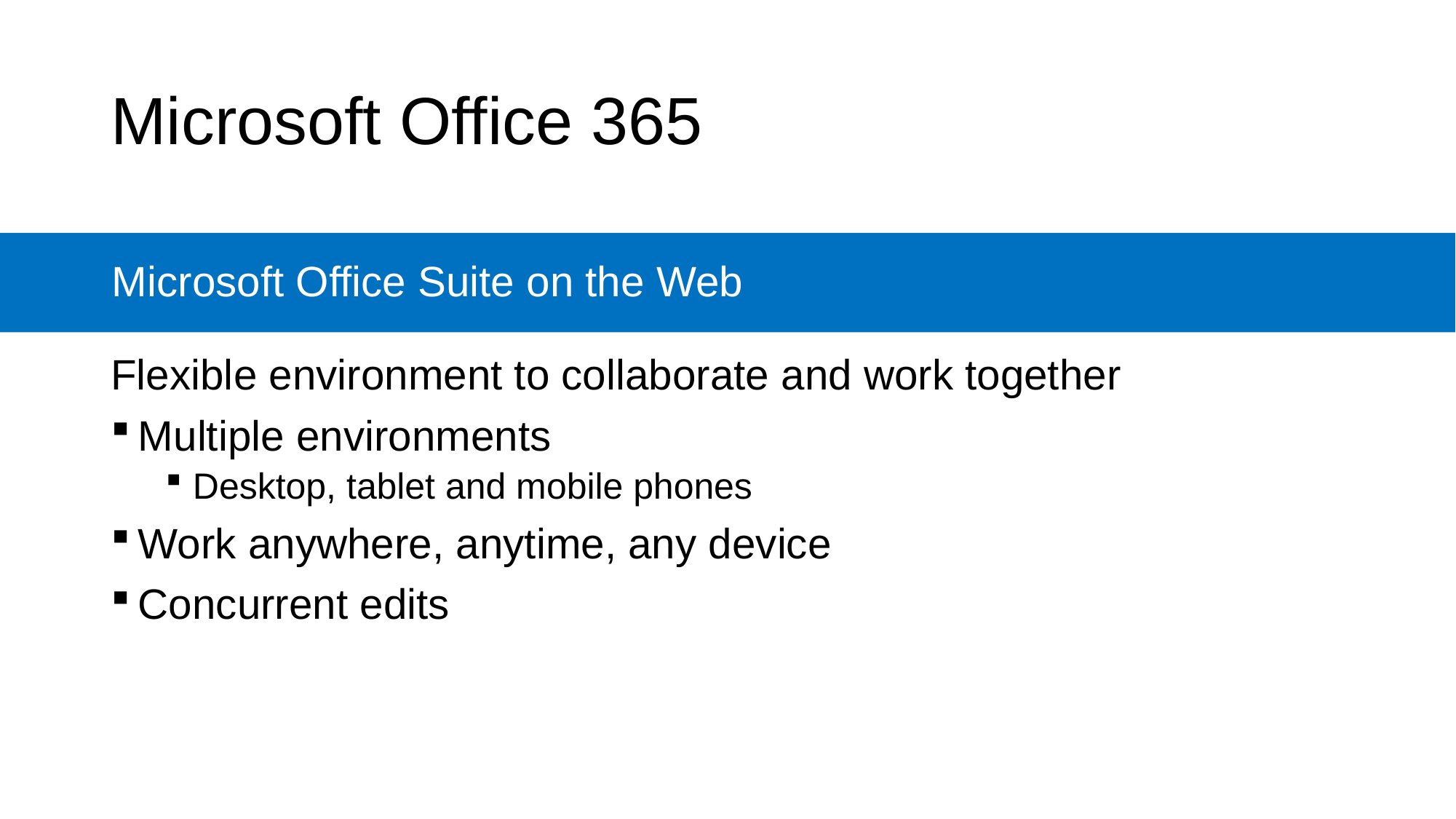

# Microsoft Office 365

Microsoft Office Suite on the Web
Flexible environment to collaborate and work together
Multiple environments
Desktop, tablet and mobile phones
Work anywhere, anytime, any device
Concurrent edits